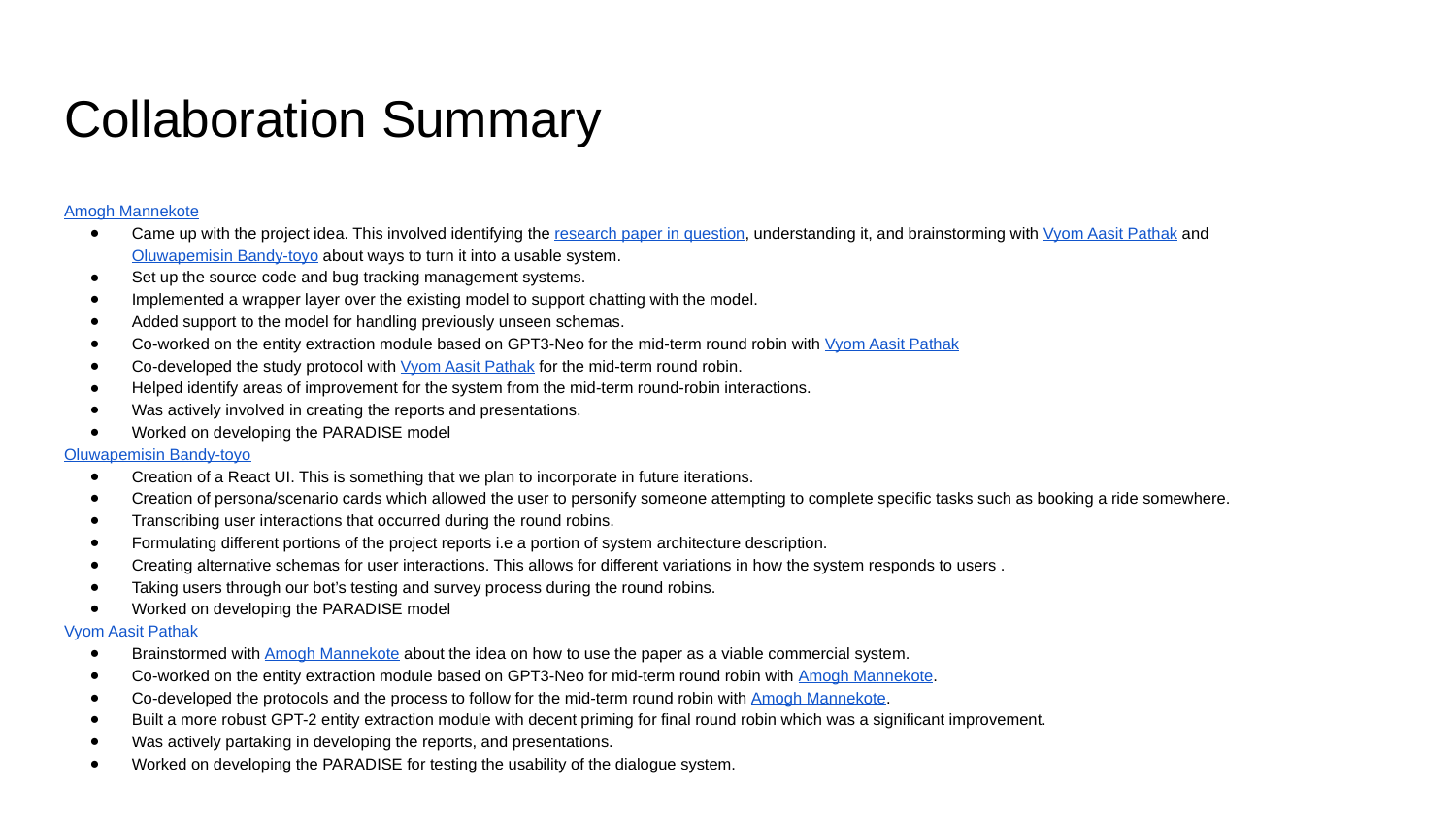

# Collaboration Summary
Amogh Mannekote
Came up with the project idea. This involved identifying the research paper in question, understanding it, and brainstorming with Vyom Aasit Pathak and Oluwapemisin Bandy-toyo about ways to turn it into a usable system.
Set up the source code and bug tracking management systems.
Implemented a wrapper layer over the existing model to support chatting with the model.
Added support to the model for handling previously unseen schemas.
Co-worked on the entity extraction module based on GPT3-Neo for the mid-term round robin with Vyom Aasit Pathak
Co-developed the study protocol with Vyom Aasit Pathak for the mid-term round robin.
Helped identify areas of improvement for the system from the mid-term round-robin interactions.
Was actively involved in creating the reports and presentations.
Worked on developing the PARADISE model
Oluwapemisin Bandy-toyo
Creation of a React UI. This is something that we plan to incorporate in future iterations.
Creation of persona/scenario cards which allowed the user to personify someone attempting to complete specific tasks such as booking a ride somewhere.
Transcribing user interactions that occurred during the round robins.
Formulating different portions of the project reports i.e a portion of system architecture description.
Creating alternative schemas for user interactions. This allows for different variations in how the system responds to users .
Taking users through our bot’s testing and survey process during the round robins.
Worked on developing the PARADISE model
Vyom Aasit Pathak
Brainstormed with Amogh Mannekote about the idea on how to use the paper as a viable commercial system.
Co-worked on the entity extraction module based on GPT3-Neo for mid-term round robin with Amogh Mannekote.
Co-developed the protocols and the process to follow for the mid-term round robin with Amogh Mannekote.
Built a more robust GPT-2 entity extraction module with decent priming for final round robin which was a significant improvement.
Was actively partaking in developing the reports, and presentations.
Worked on developing the PARADISE for testing the usability of the dialogue system.